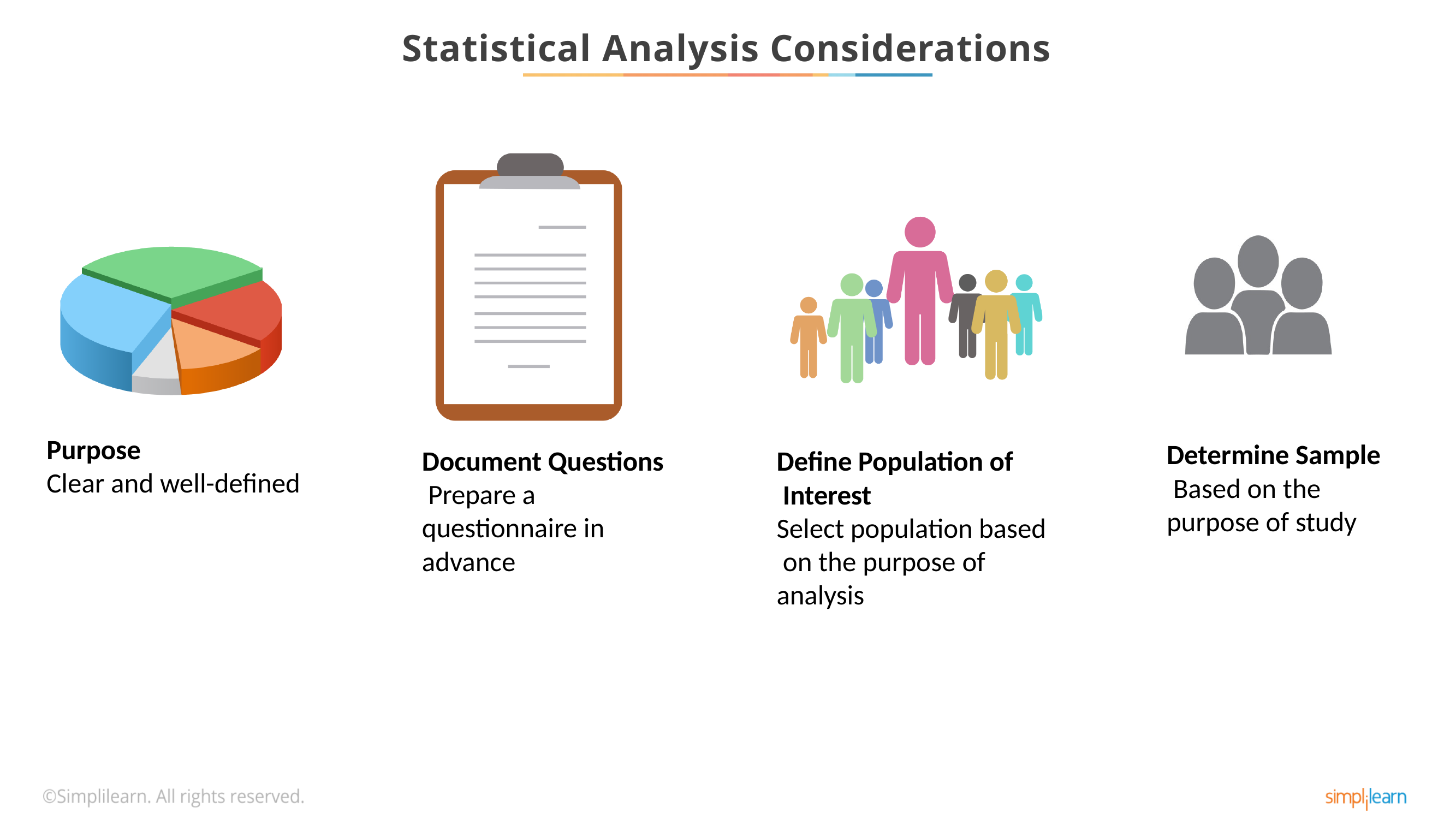

# Statistical Analysis Considerations

Purpose
Clear and well-defined
Determine Sample  Based on the  purpose of study
Document Questions  Prepare a  questionnaire in  advance
Define Population of  Interest
Select population based  on the purpose of  analysis